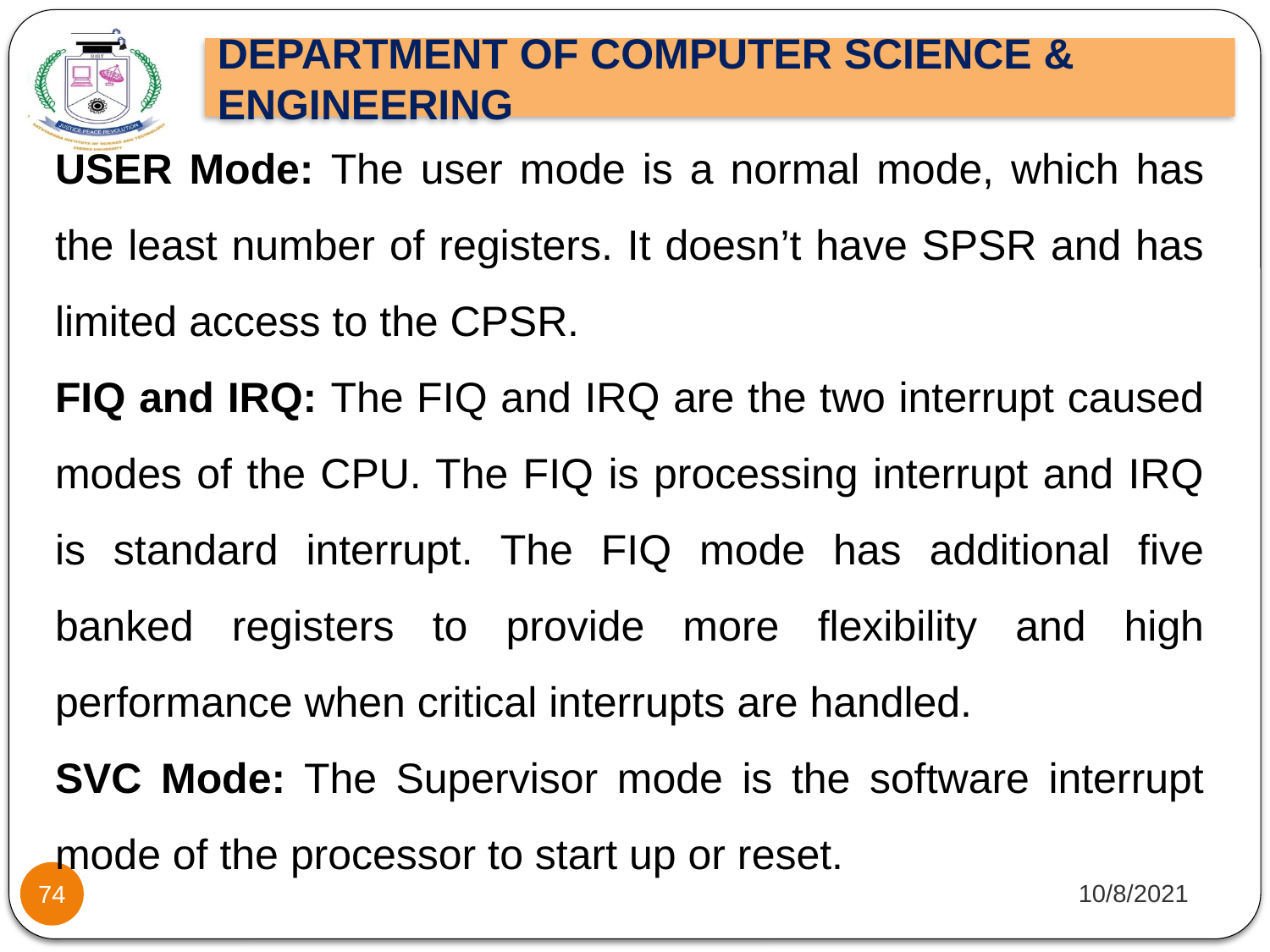

USER Mode: The user mode is a normal mode, which has the least number of registers. It doesn’t have SPSR and has limited access to the CPSR.
FIQ and IRQ: The FIQ and IRQ are the two interrupt caused modes of the CPU. The FIQ is processing interrupt and IRQ is standard interrupt. The FIQ mode has additional five banked registers to provide more flexibility and high performance when critical interrupts are handled.
SVC Mode: The Supervisor mode is the software interrupt mode of the processor to start up or reset.
10/8/2021
74